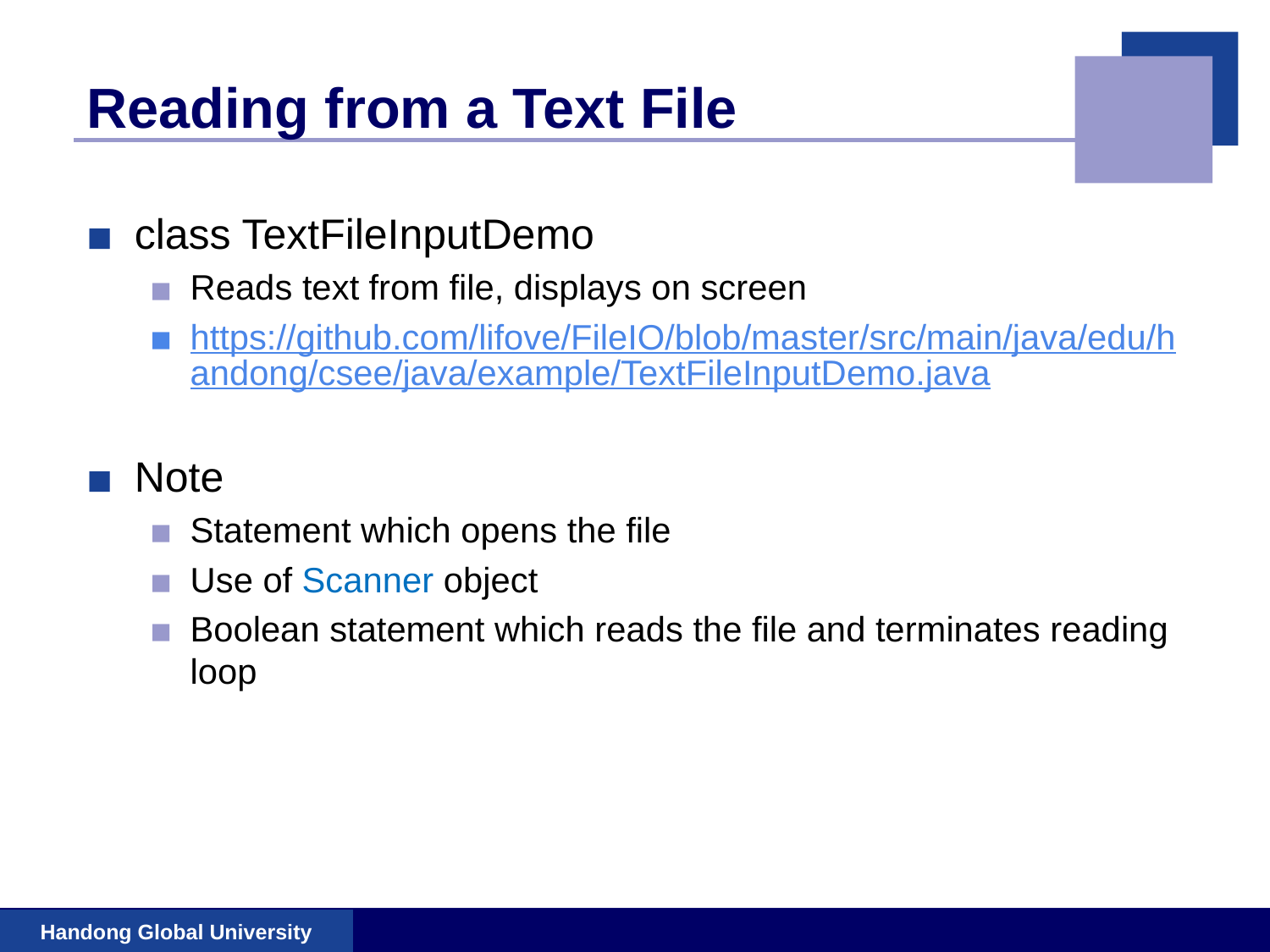

# Reading from a Text File
class TextFileInputDemo
Reads text from file, displays on screen
https://github.com/lifove/FileIO/blob/master/src/main/java/edu/handong/csee/java/example/TextFileInputDemo.java

Note
Statement which opens the file
Use of Scanner object
Boolean statement which reads the file and terminates reading loop